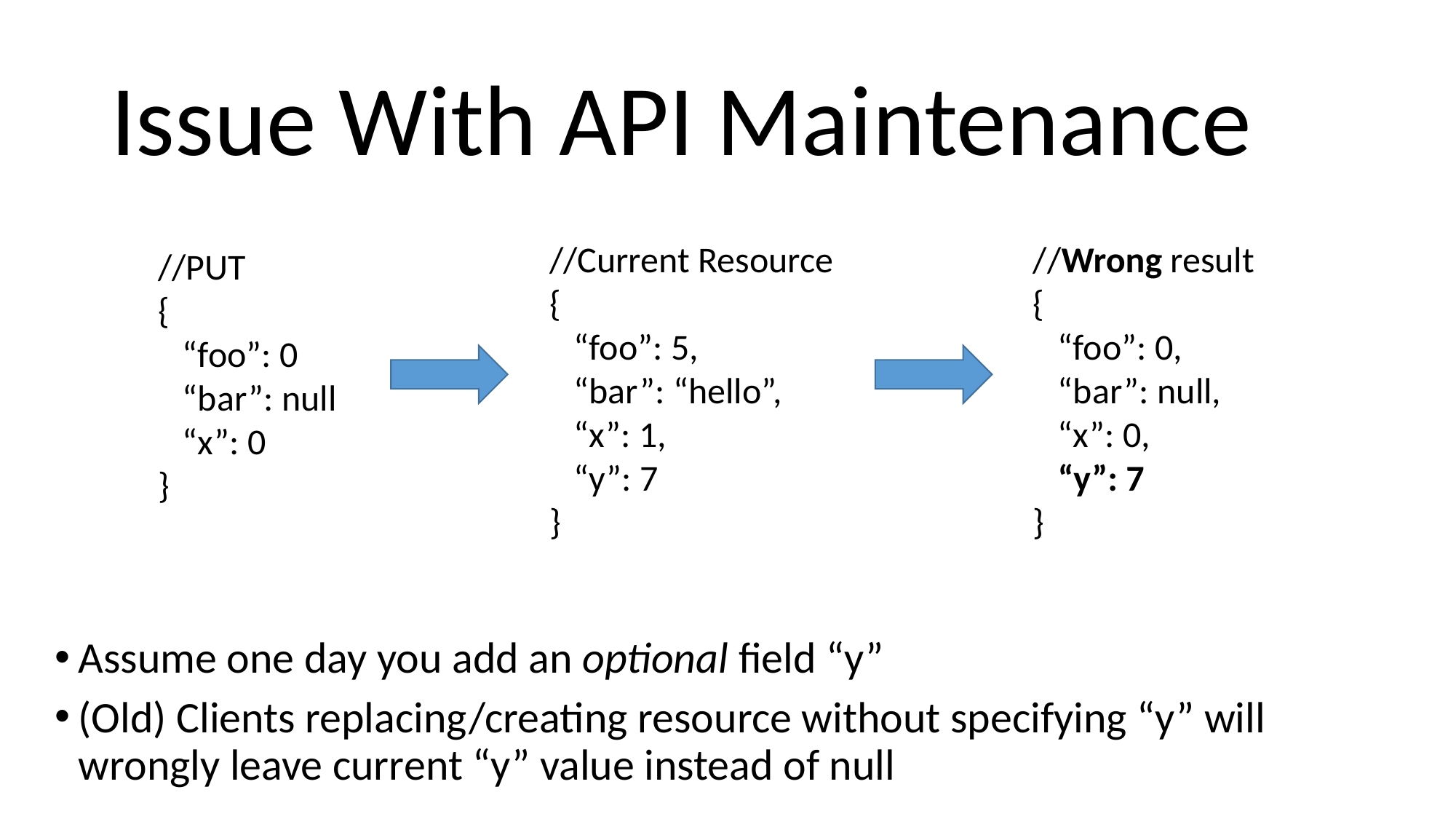

# Issue With API Maintenance
//Current Resource
{
   “foo”: 5,
   “bar”: “hello”,
   “x”: 1,
   “y”: 7
}
//Wrong result
{
   “foo”: 0,
   “bar”: null,
   “x”: 0,
   “y”: 7
}
//PUT
{
   “foo”: 0
   “bar”: null
   “x”: 0
}

Assume one day you add an optional field “y”
(Old) Clients replacing/creating resource without specifying “y” will wrongly leave current “y” value instead of null